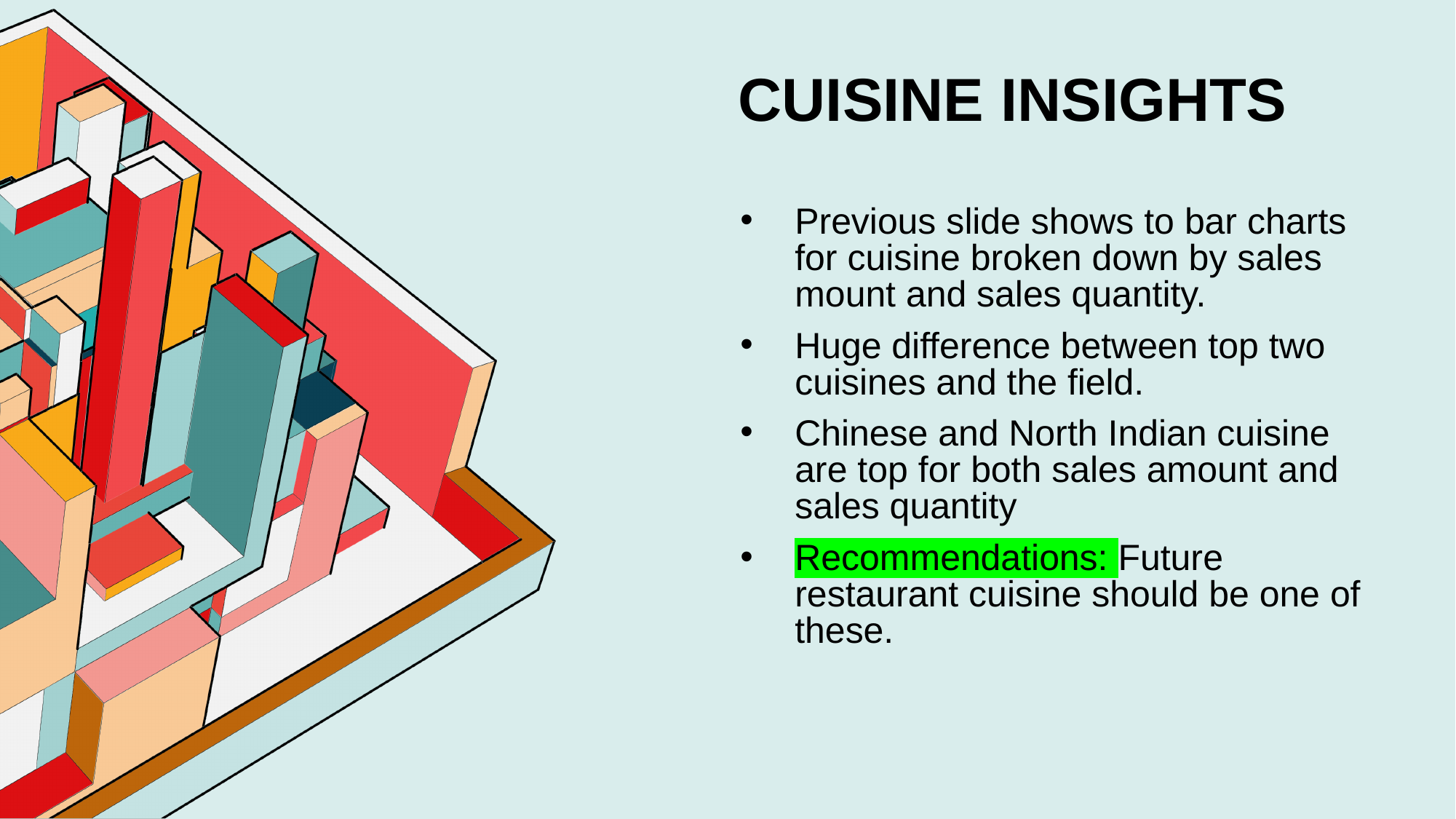

# Cuisine insights
Previous slide shows to bar charts for cuisine broken down by sales mount and sales quantity.
Huge difference between top two cuisines and the field.
Chinese and North Indian cuisine are top for both sales amount and sales quantity
Recommendations: Future restaurant cuisine should be one of these.